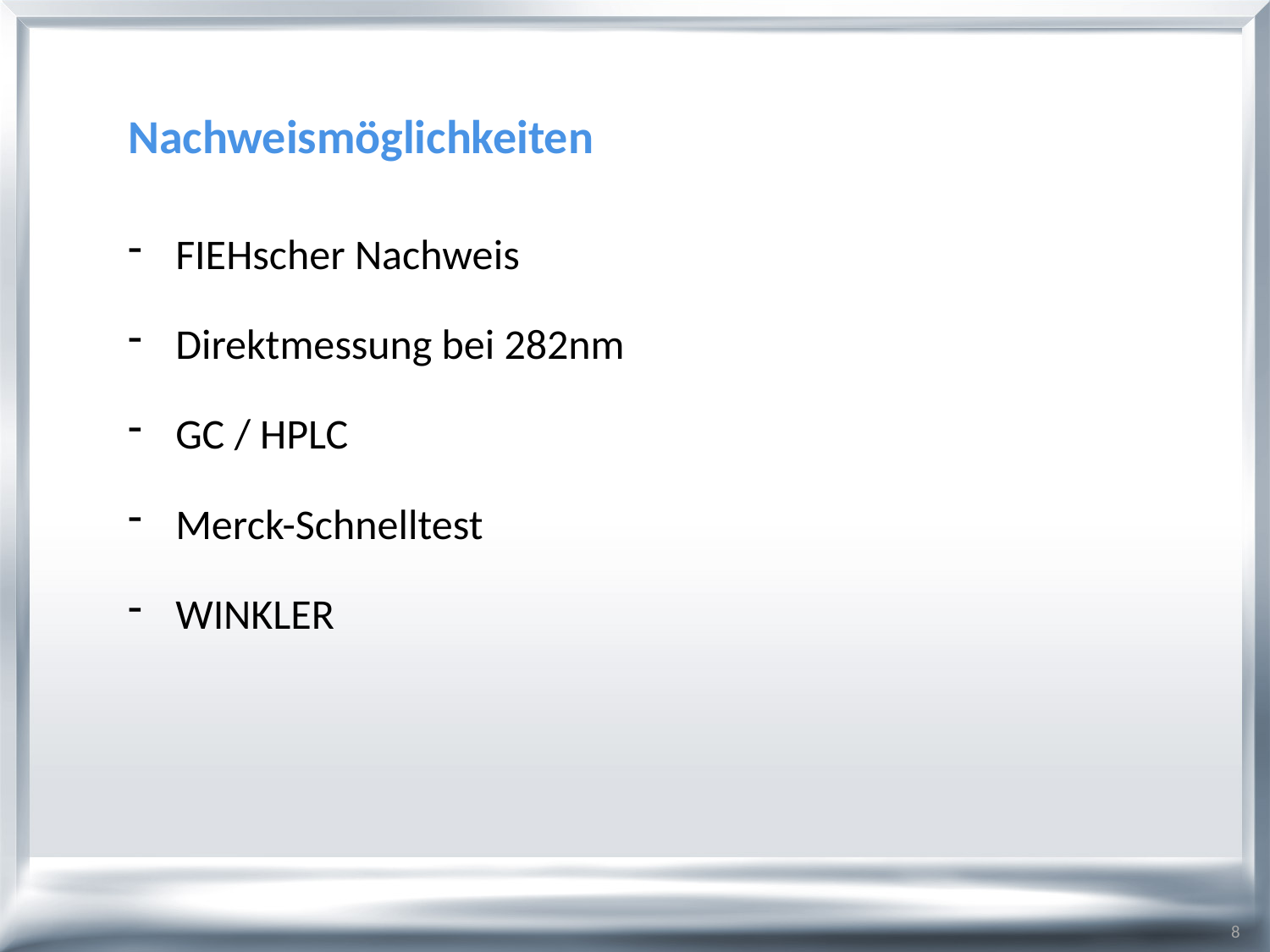

# Nachweismöglichkeiten
FIEHscher Nachweis
Direktmessung bei 282nm
GC / HPLC
Merck-Schnelltest
WINKLER

8